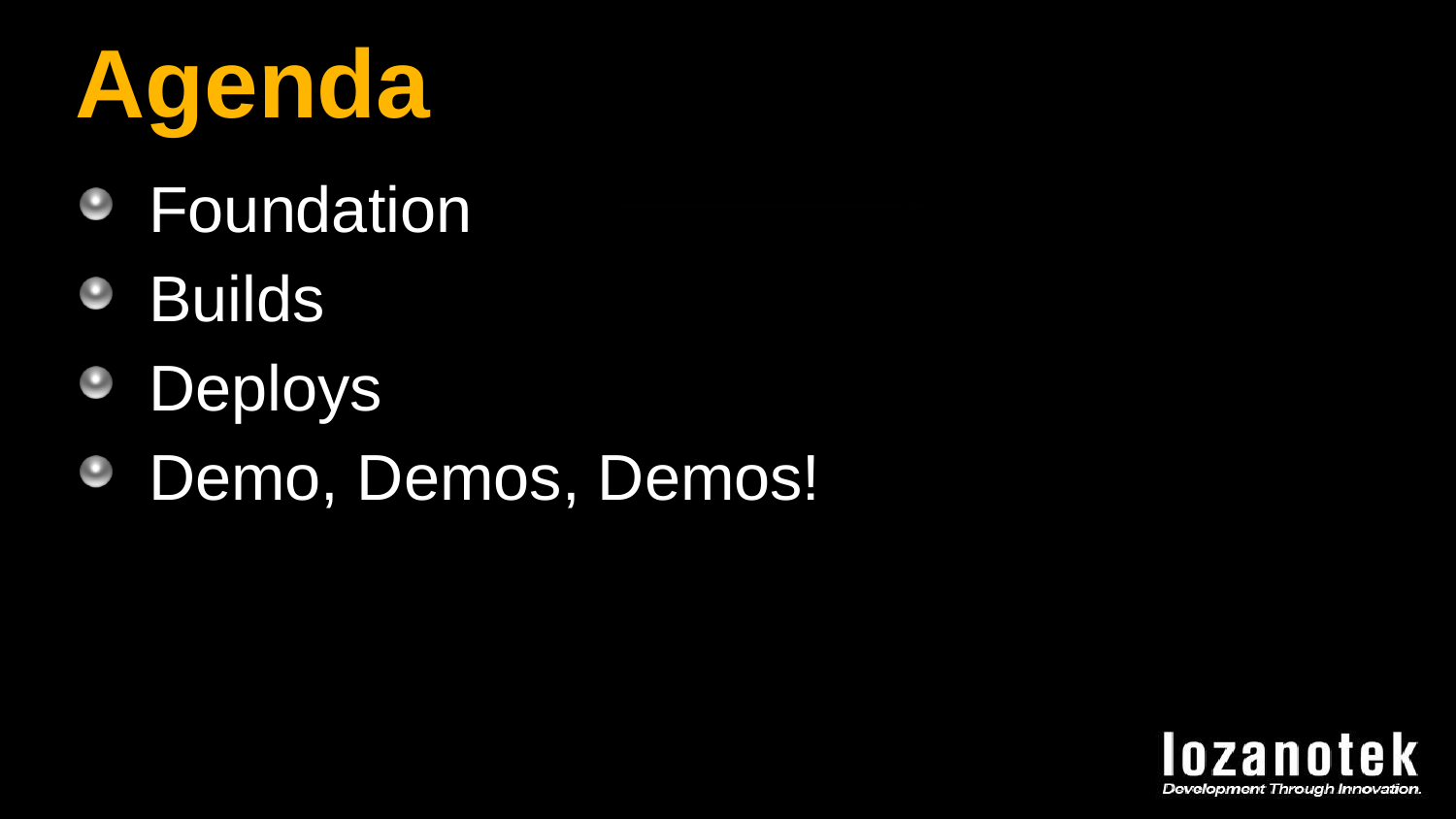

# Agenda
Foundation
Builds
Deploys
Demo, Demos, Demos!